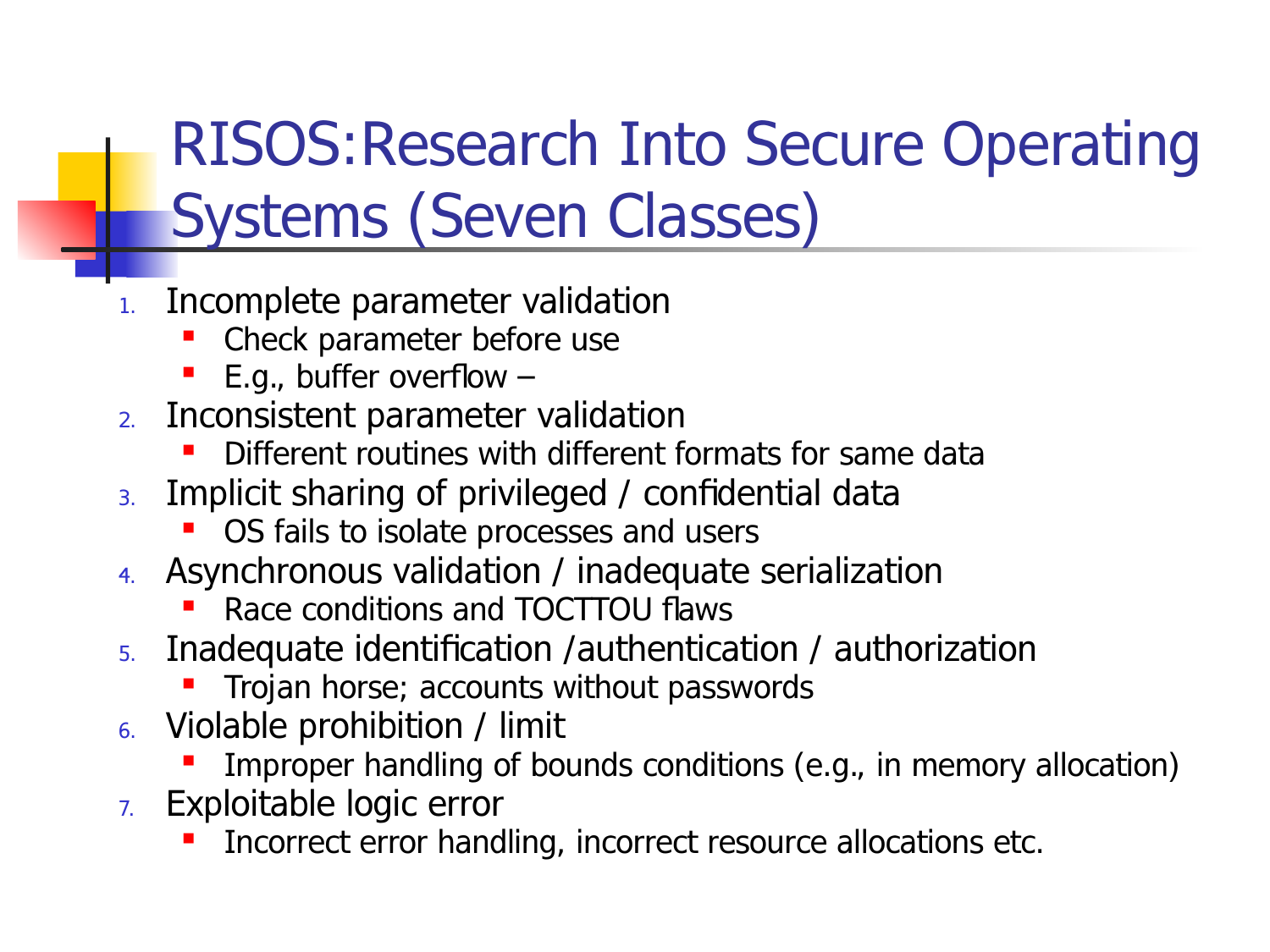

# RISOS:Research Into Secure Operating Systems (Seven Classes)
Incomplete parameter validation
Check parameter before use
E.g., buffer overflow –
Inconsistent parameter validation
Different routines with different formats for same data
Implicit sharing of privileged / confidential data
OS fails to isolate processes and users
Asynchronous validation / inadequate serialization
Race conditions and TOCTTOU flaws
Inadequate identification /authentication / authorization
Trojan horse; accounts without passwords
Violable prohibition / limit
Improper handling of bounds conditions (e.g., in memory allocation)
Exploitable logic error
Incorrect error handling, incorrect resource allocations etc.